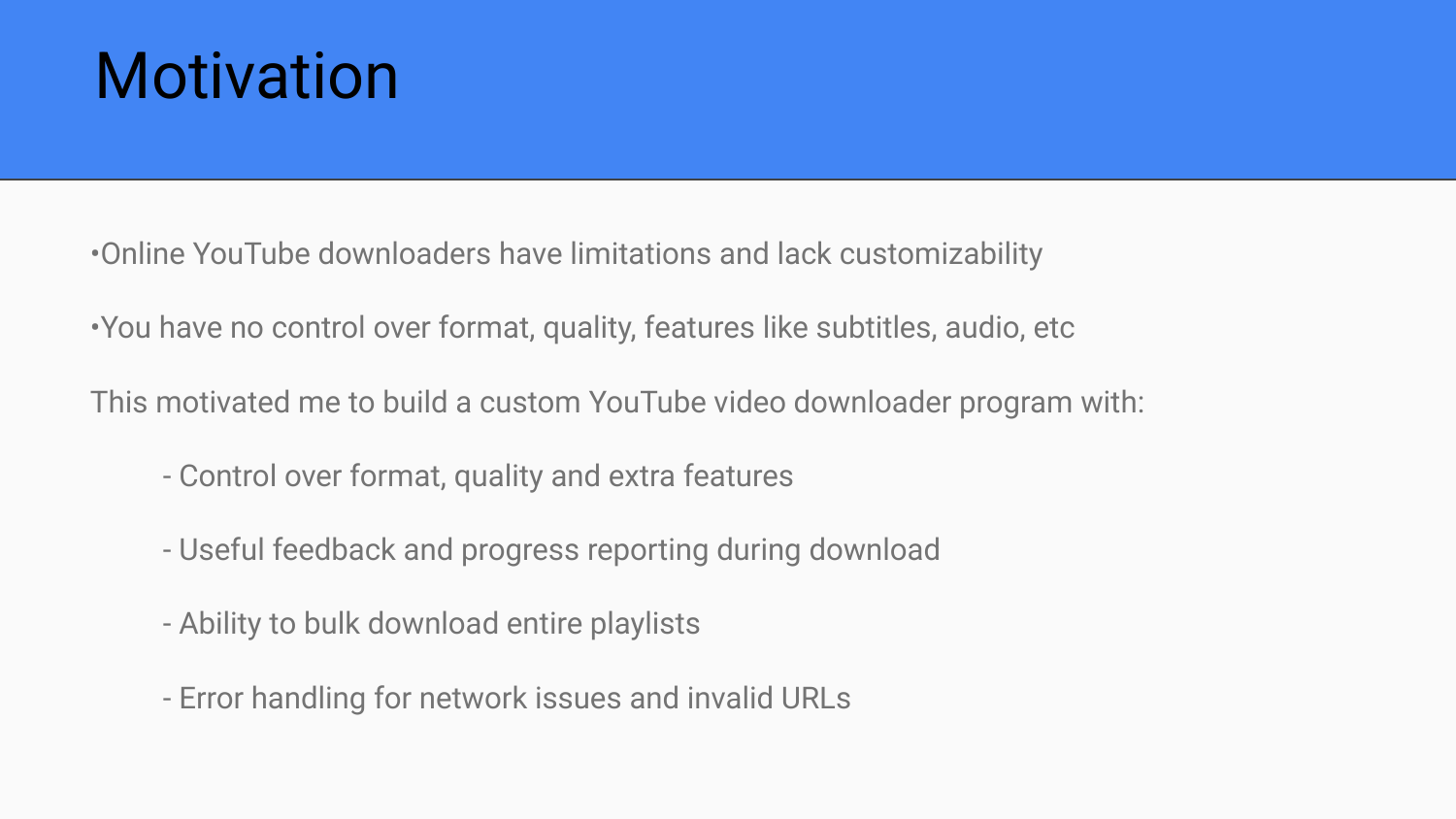

Motivation
•Online YouTube downloaders have limitations and lack customizability
•You have no control over format, quality, features like subtitles, audio, etc
This motivated me to build a custom YouTube video downloader program with:
- Control over format, quality and extra features
- Useful feedback and progress reporting during download
- Ability to bulk download entire playlists
- Error handling for network issues and invalid URLs